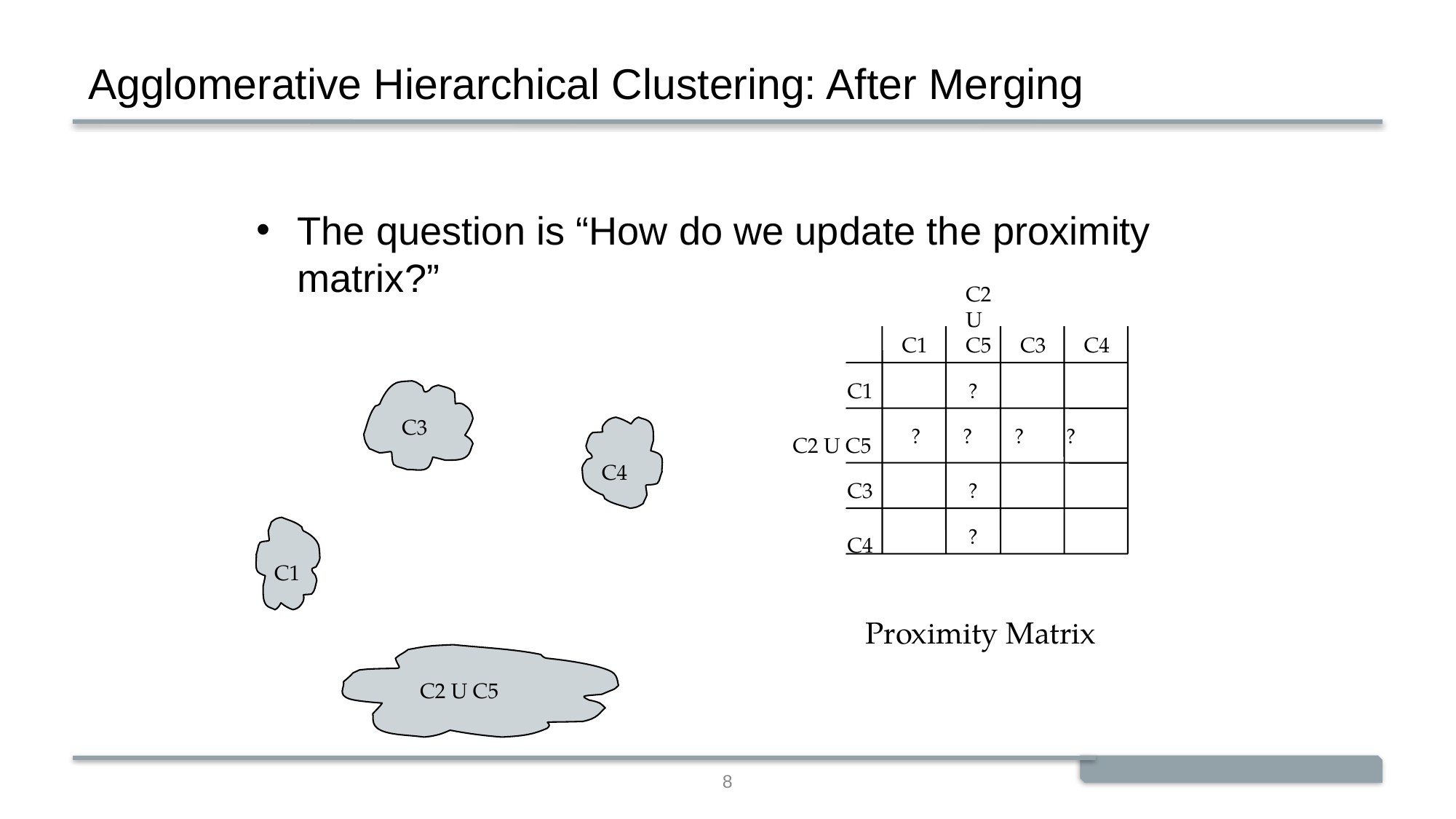

# Agglomerative Hierarchical Clustering: After Merging
The question is “How do we update the proximity matrix?”

C2 U C5

C1

C3

C4

C1
?
C3

?        ?        ?        ?
C2 U C5
C4

C3
?

?
C4
C1

Proximity Matrix

C2 U C5

8